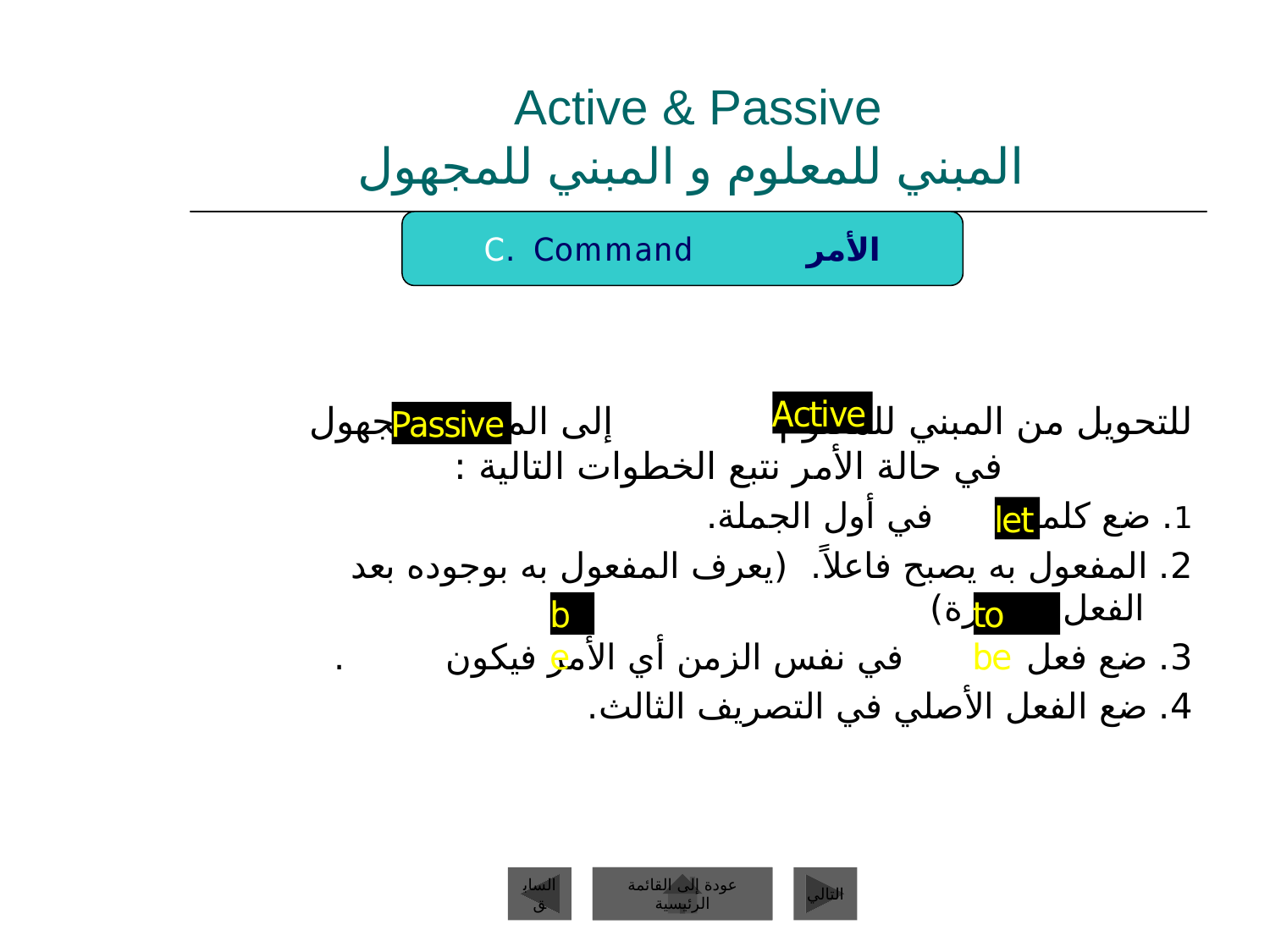

# Active & Passive المبني للمعلوم و المبني للمجهول
C.  Command            الأمر

للتحويل من المبني للمعلوم              إلى المبني للمجهول             في حالة الأمر نتبع الخطوات التالية :
1. ضع كلمة        في أول الجملة.
2. المفعول به يصبح فاعلاً.  (يعرف المفعول به بوجوده بعد الفعل مباشرة)
3. ضع فعل           في نفس الزمن أي الأمر فيكون         .
4. ضع الفعل الأصلي في التصريف الثالث.
Active
Passive
let
be
to be

السابق
عودة إلى القائمة الرئيسية
التالي
عودة إلى القائمة الرئيسية